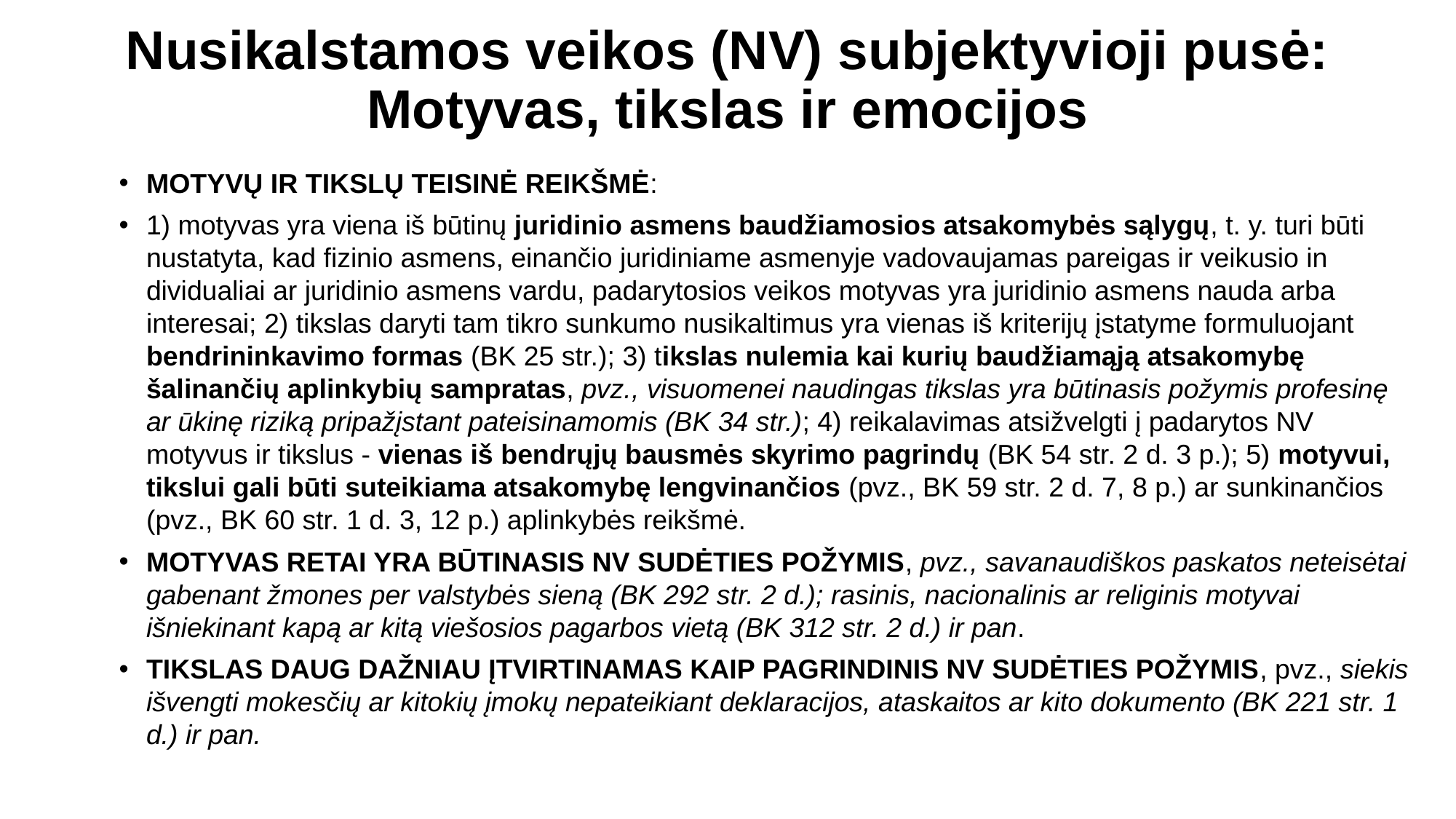

# Nusikalstamos veikos (NV) subjektyvioji pusė: Motyvas, tikslas ir emocijos
MOTYVŲ IR TIKSLŲ TEISINĖ REIKŠMĖ:
1) motyvas yra viena iš būtinų juridinio asmens baudžiamosios atsakomybės sąlygų, t. y. turi būti nustatyta, kad fizinio asmens, einančio juridiniame asmenyje vadovaujamas pareigas ir veikusio in­dividualiai ar juridinio asmens vardu, padarytosios veikos motyvas yra juridinio asmens nauda arba interesai; 2) tikslas daryti tam tikro sunkumo nusikaltimus yra vienas iš kriterijų įstatyme formuluojant bendrininkavimo formas (BK 25 str.); 3) tikslas nulemia kai kurių baudžiamąją atsakomybę šalinančių aplinkybių sampratas, pvz., visuomenei naudingas tikslas yra būtinasis požymis profesinę ar ūkinę riziką pripažįstant pateisinamomis (BK 34 str.); 4) reikalavimas atsi­žvelgti į padarytos NV motyvus ir tikslus - vienas iš bendrųjų bausmės skyrimo pagrindų (BK 54 str. 2 d. 3 p.); 5) mo­tyvui, tikslui gali būti suteikiama atsakomybę lengvinančios (pvz., BK 59 str. 2 d. 7, 8 p.) ar sunkinančios (pvz., BK 60 str. 1 d. 3, 12 p.) aplinkybės reikšmė.
MOTYVAS RETAI YRA BŪTINASIS NV SUDĖTIES POŽYMIS, pvz., savanaudiškos paskatos neteisėtai gabenant žmones per valstybės sieną (BK 292 str. 2 d.); rasinis, nacionalinis ar religinis motyvai išniekinant kapą ar kitą viešosios pagarbos vietą (BK 312 str. 2 d.) ir pan.
TIKSLAS DAUG DAŽNIAU ĮTVIRTINAMAS KAIP PAGRINDINIS NV SUDĖTIES POŽYMIS, pvz., siekis išvengti mokesčių ar kitokių įmokų nepateikiant deklaracijos, ataskaitos ar kito dokumento (BK 221 str. 1 d.) ir pan.